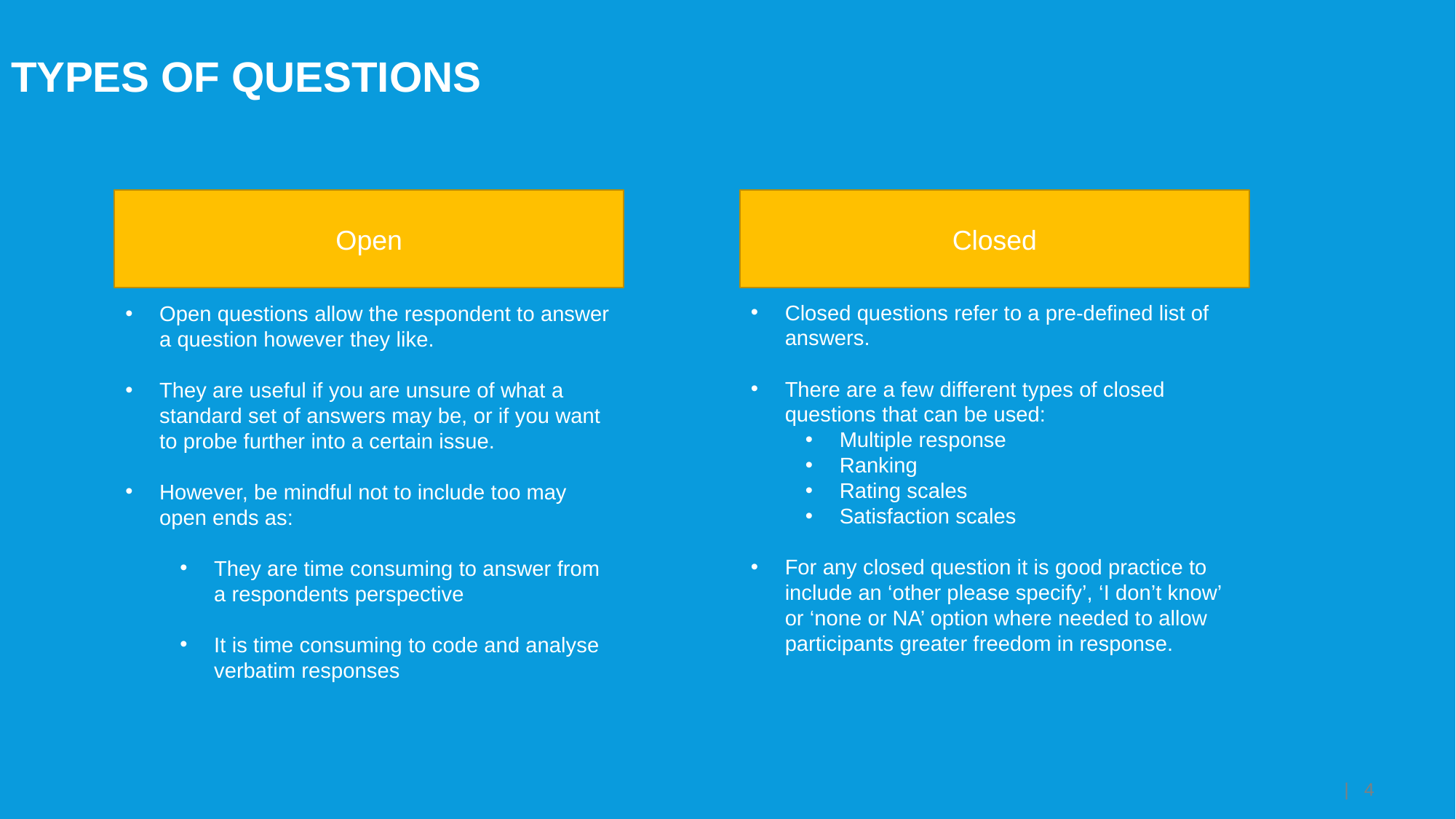

TYPES OF QUESTIONS
Closed
Open
Closed questions refer to a pre-defined list of answers.

There are a few different types of closed questions that can be used:
Multiple response
Ranking
Rating scales
Satisfaction scales

For any closed question it is good practice to include an ‘other please specify’, ‘I don’t know’ or ‘none or NA’ option where needed to allow participants greater freedom in response.

Open questions allow the respondent to answer a question however they like.

They are useful if you are unsure of what a standard set of answers may be, or if you want to probe further into a certain issue.

However, be mindful not to include too may open ends as:

They are time consuming to answer from a respondents perspective

It is time consuming to code and analyse verbatim responses

|   4